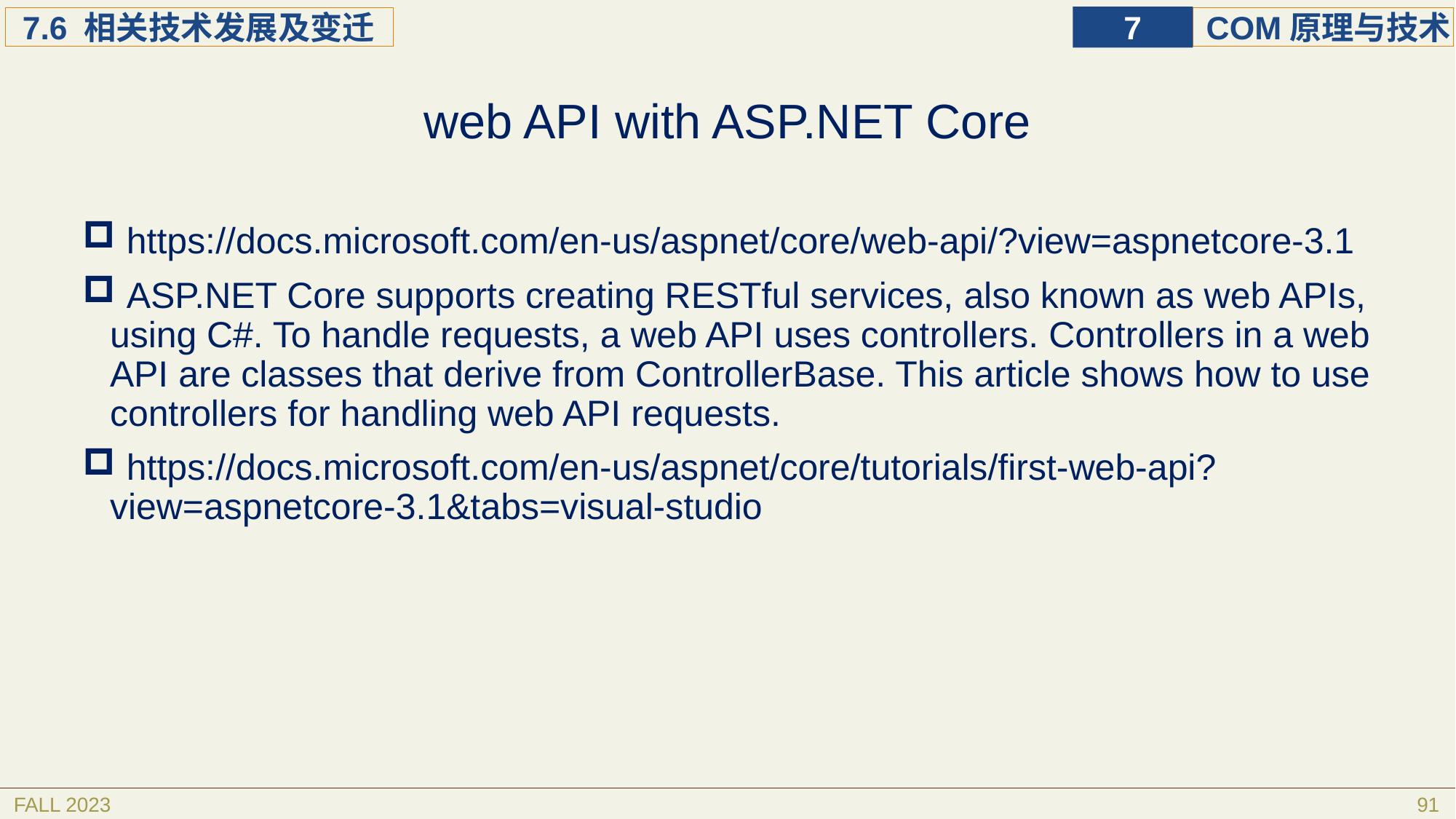

web API with ASP.NET Core
 https://docs.microsoft.com/en-us/aspnet/core/web-api/?view=aspnetcore-3.1
 ASP.NET Core supports creating RESTful services, also known as web APIs, using C#. To handle requests, a web API uses controllers. Controllers in a web API are classes that derive from ControllerBase. This article shows how to use controllers for handling web API requests.
 https://docs.microsoft.com/en-us/aspnet/core/tutorials/first-web-api?view=aspnetcore-3.1&tabs=visual-studio